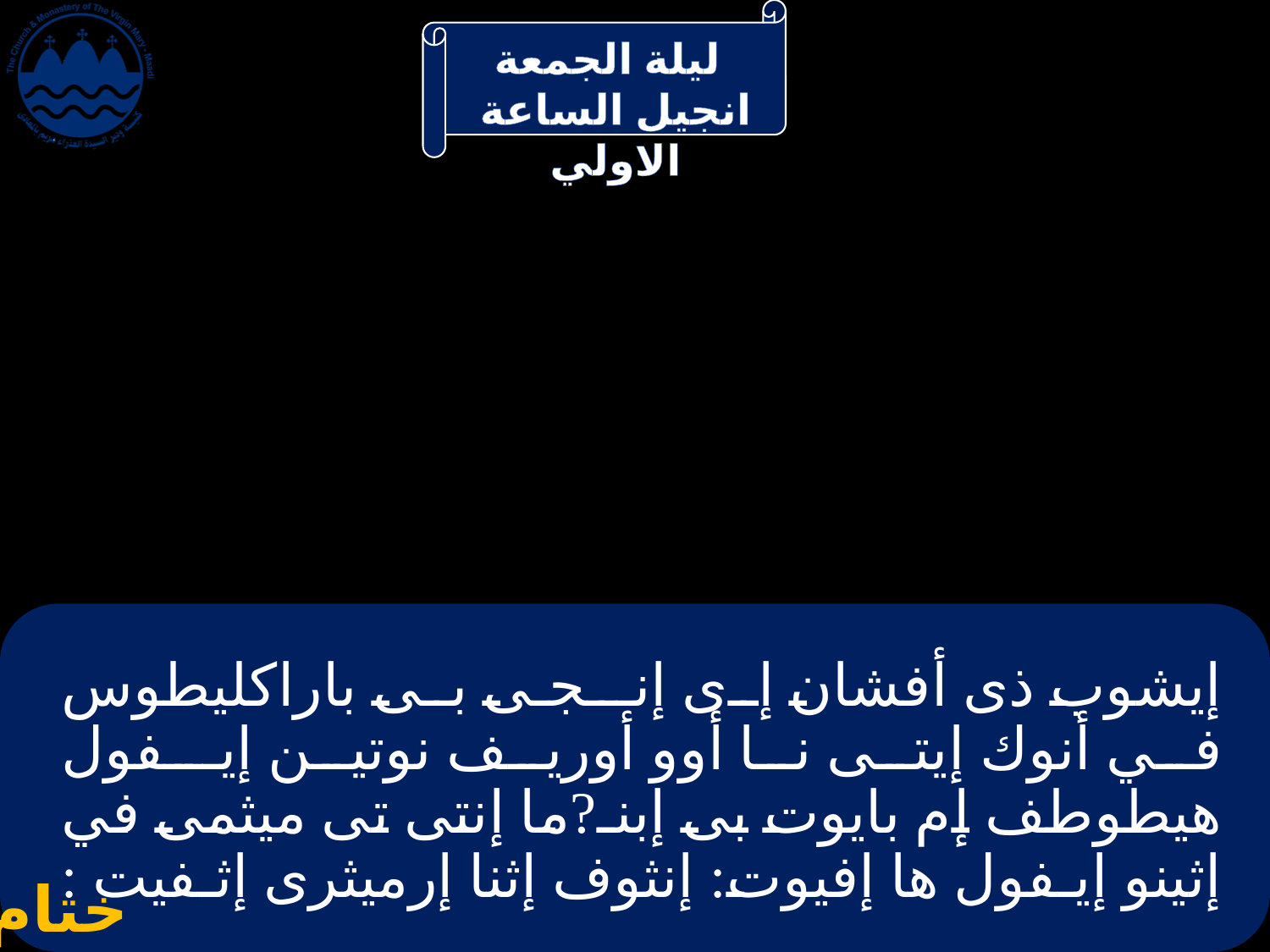

# إيشوب ذى أفشان إى إنـجـى بى باراكليطوس في أنوك إيتى نا أوو أوريف نوتين إيـفول هيطوطف إم بايوت بى إبنـ?ما إنتى تى ميثمى في إثينو إيـفول ها إفيوت: إنثوف إثنا إرميثرى إثـفيت :
ختام